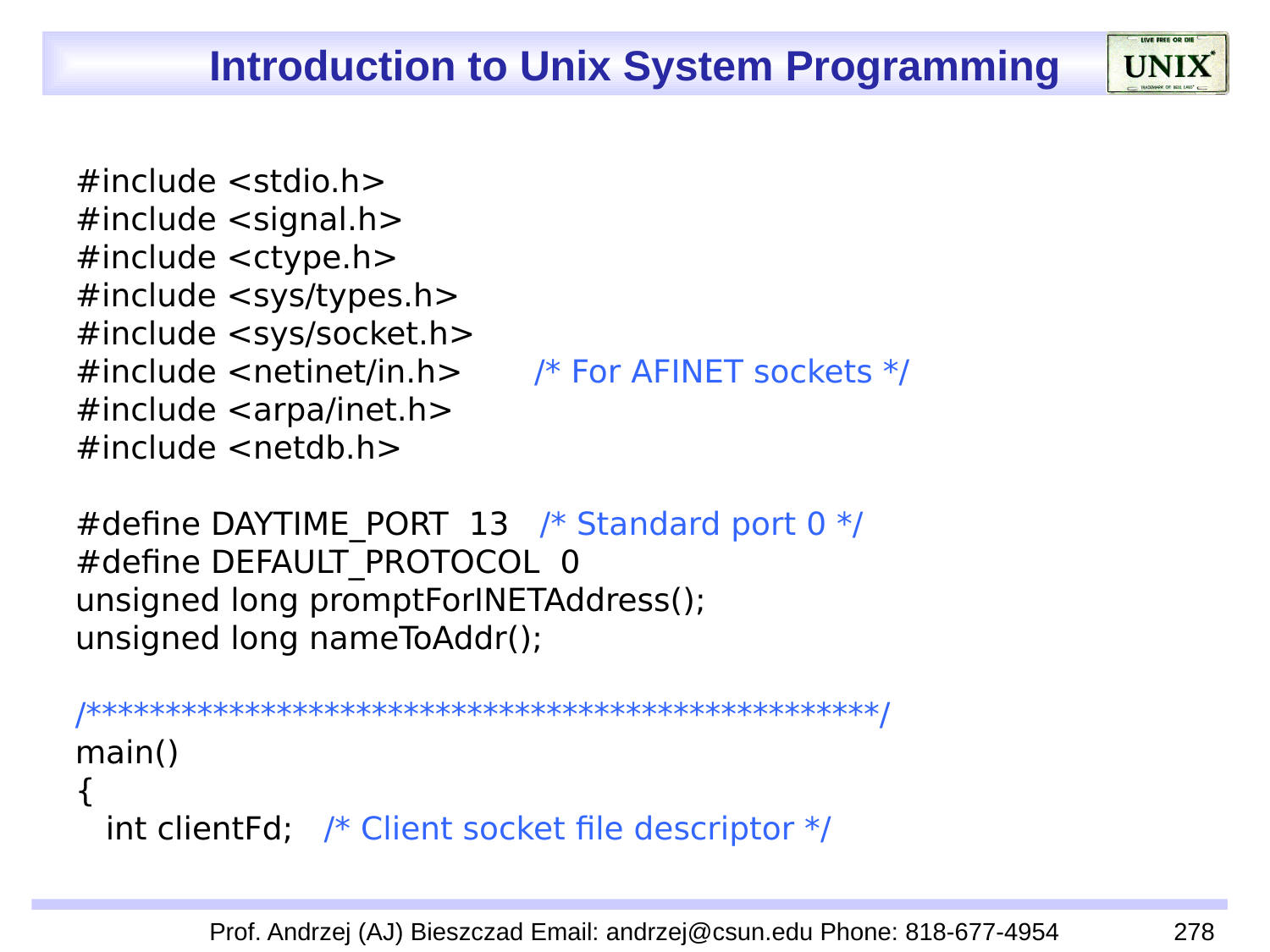

#include <stdio.h>
  #include <signal.h>
  #include <ctype.h>
  #include <sys/types.h>
  #include <sys/socket.h>
  #include <netinet/in.h>       /* For AFINET sockets */
  #include <arpa/inet.h>
  #include <netdb.h>

  #define DAYTIME_PORT  13   /* Standard port 0 */
  #define DEFAULT_PROTOCOL  0
  unsigned long promptForINETAddress();
  unsigned long nameToAddr();

  /**************************************************/
  main()
  {
     int clientFd;   /* Client socket file descriptor */
Prof. Andrzej (AJ) Bieszczad Email: andrzej@csun.edu Phone: 818-677-4954
278